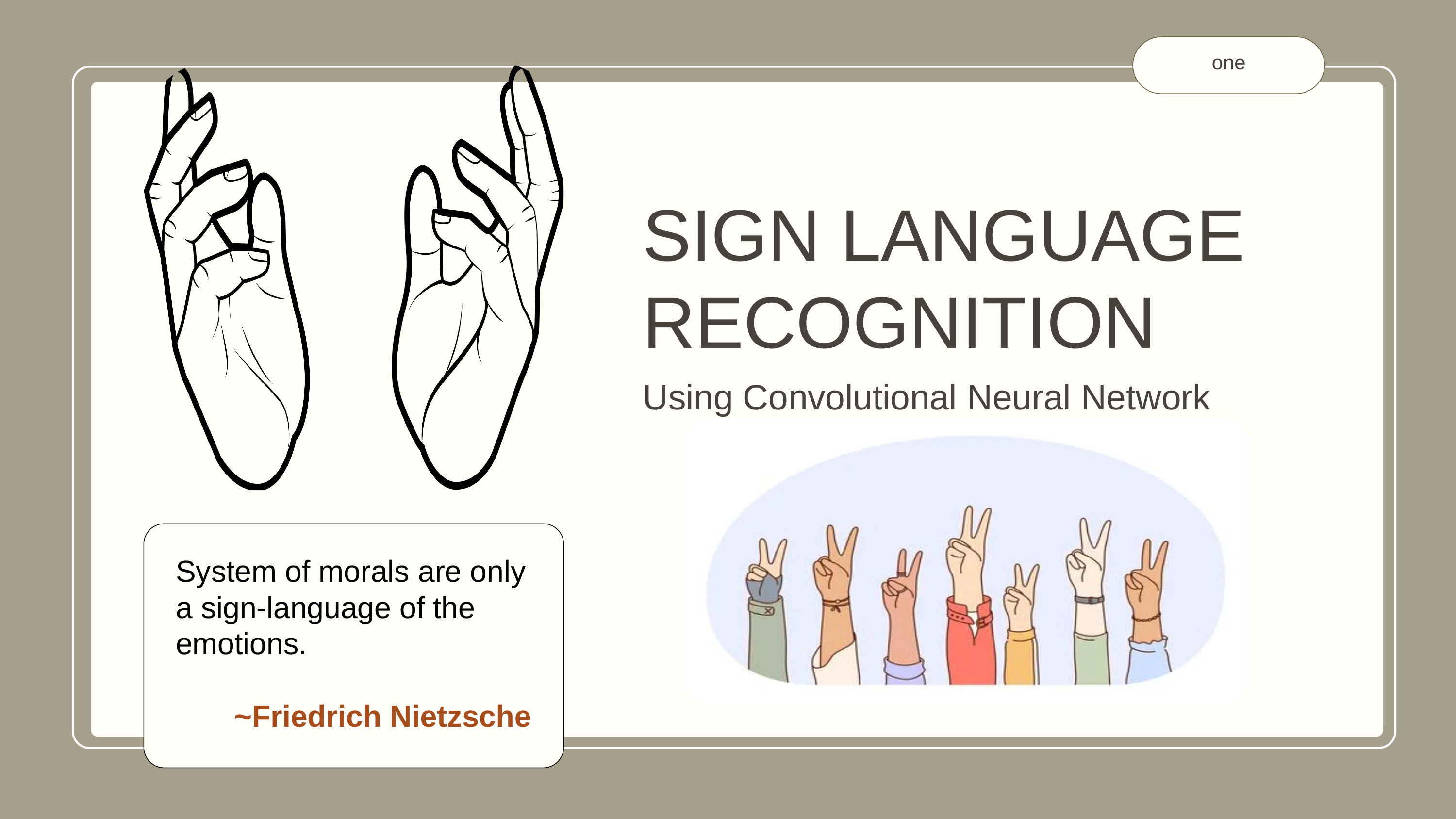

one

SIGN LANGUAGE
RECOGNITION
Using Convolutional Neural Network

System of morals are only a sign-language of the emotions.

~Friedrich Nietzsche